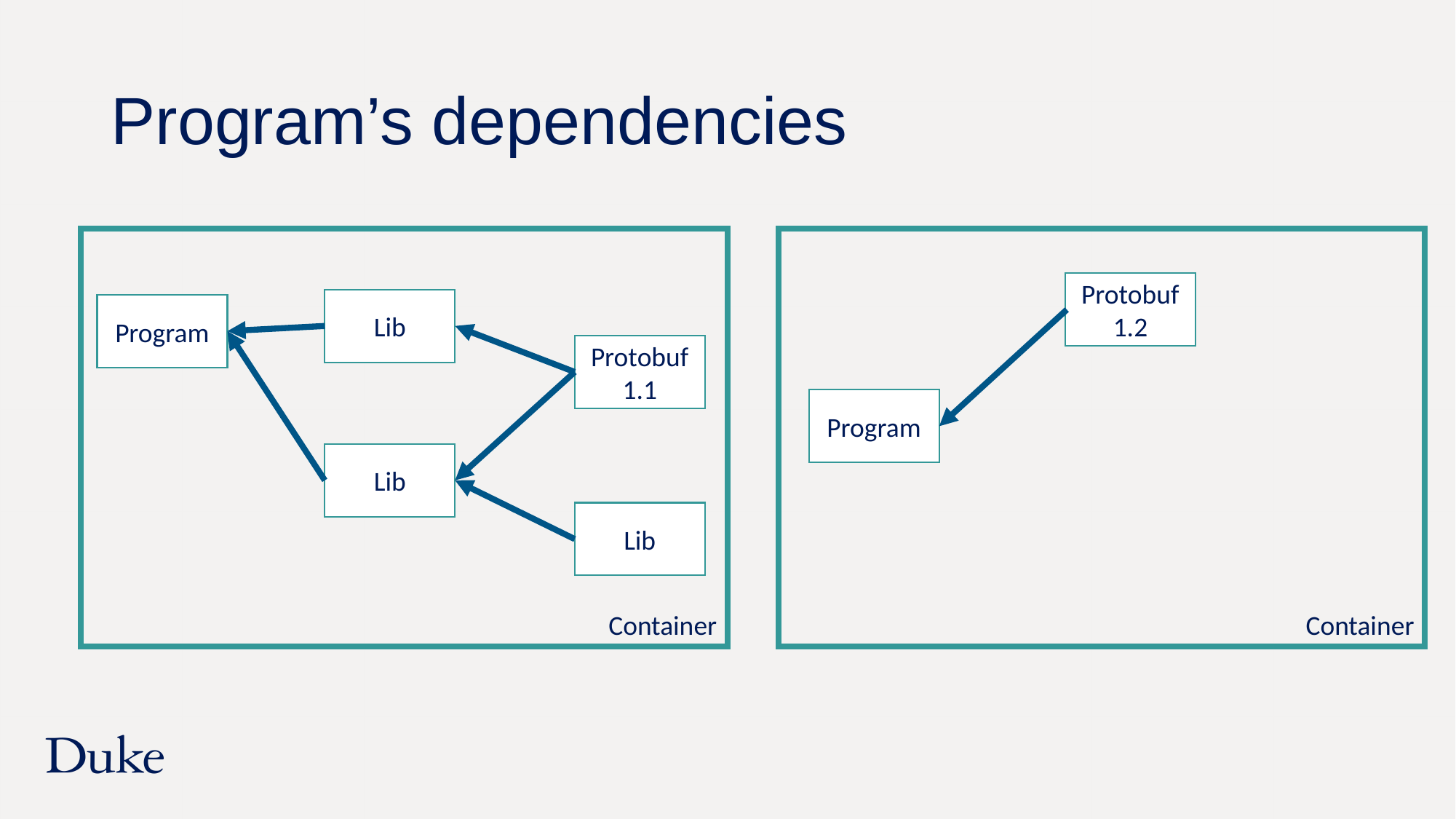

# Program’s dependencies
Container
Container
Protobuf
1.2
Lib
Program
Protobuf
1.1
Program
Lib
Lib